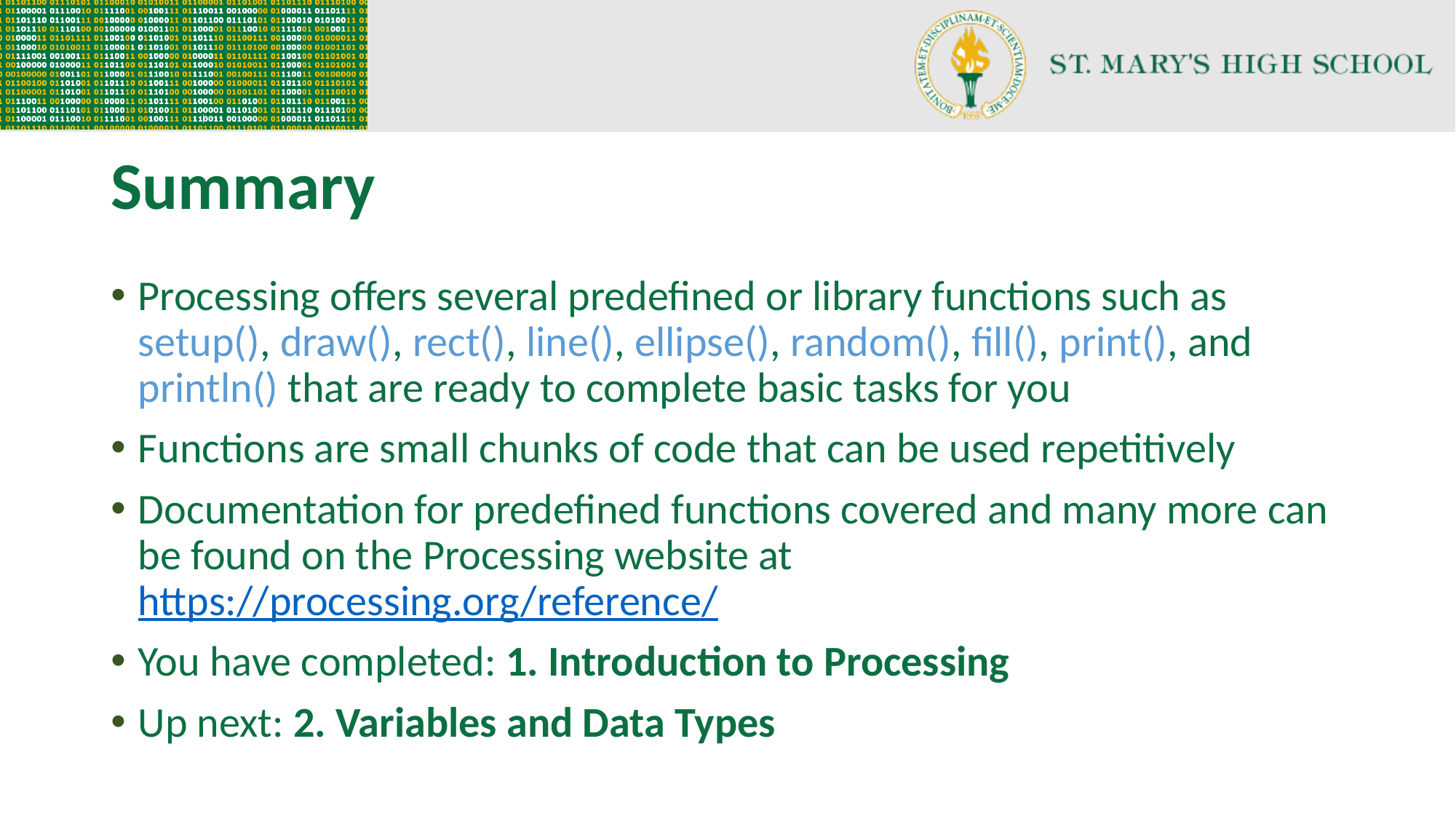

# Summary
Processing offers several predefined or library functions such as setup(), draw(), rect(), line(), ellipse(), random(), fill(), print(), and println() that are ready to complete basic tasks for you
Functions are small chunks of code that can be used repetitively
Documentation for predefined functions covered and many more can be found on the Processing website at https://processing.org/reference/
You have completed: 1. Introduction to Processing
Up next: 2. Variables and Data Types